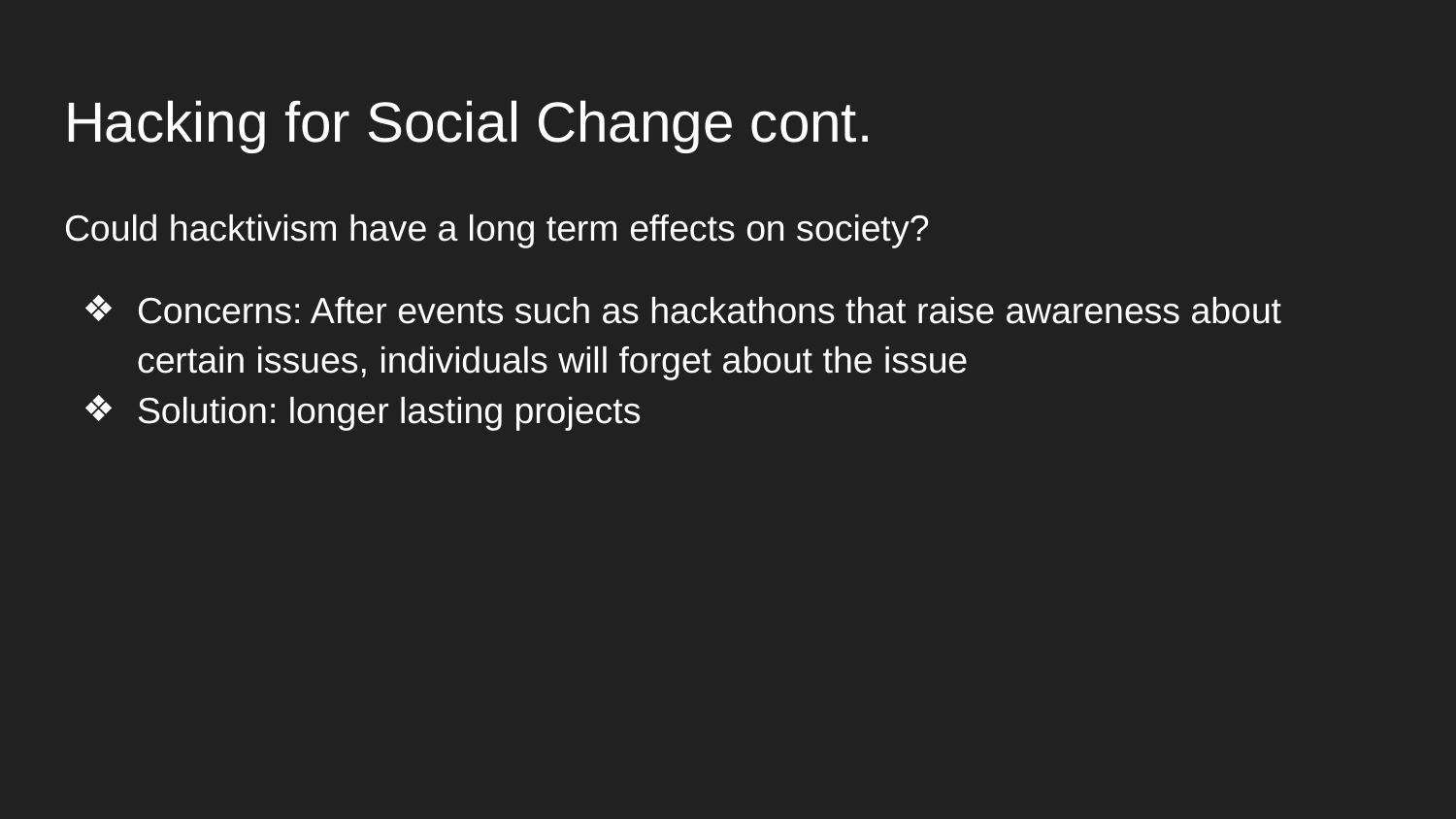

# Hacking for Social Change cont.

Could hacktivism have a long term effects on society?
Concerns: After events such as hackathons that raise awareness about certain issues, individuals will forget about the issue
Solution: longer lasting projects